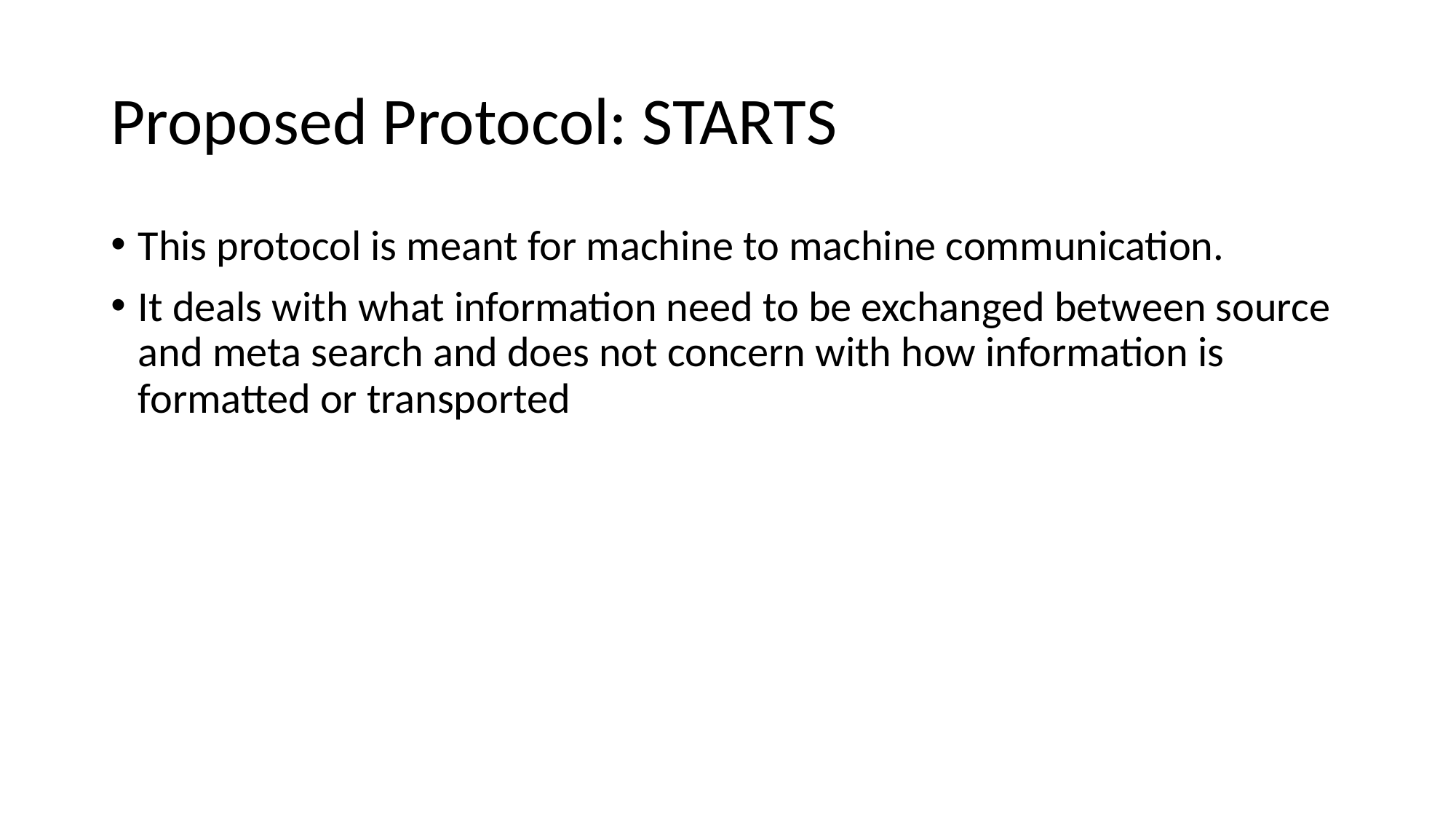

# Proposed Protocol: STARTS
This protocol is meant for machine to machine communication.
It deals with what information need to be exchanged between source and meta search and does not concern with how information is formatted or transported